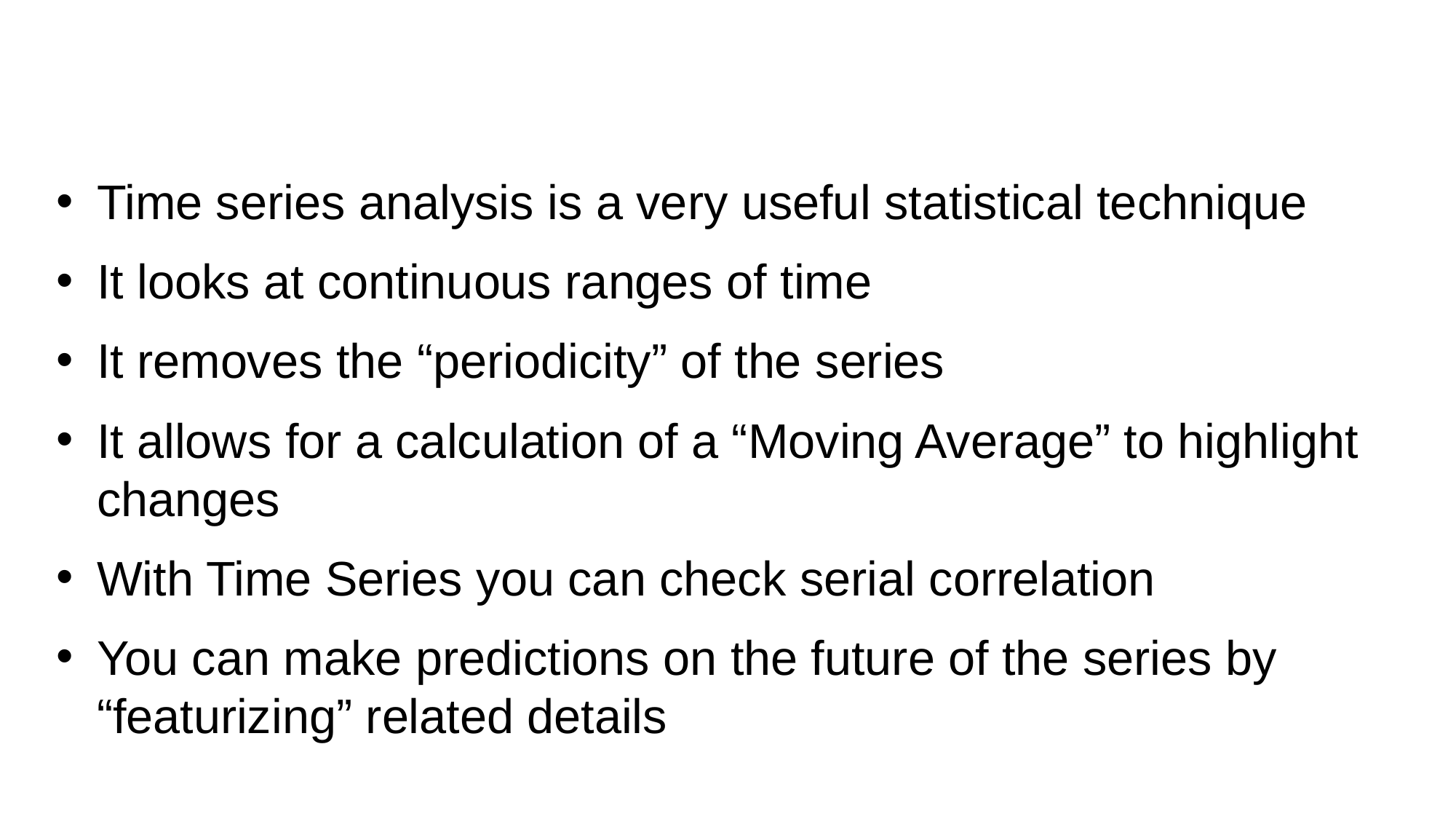

Time series analysis is a very useful statistical technique
It looks at continuous ranges of time
It removes the “periodicity” of the series
It allows for a calculation of a “Moving Average” to highlight changes
With Time Series you can check serial correlation
You can make predictions on the future of the series by “featurizing” related details